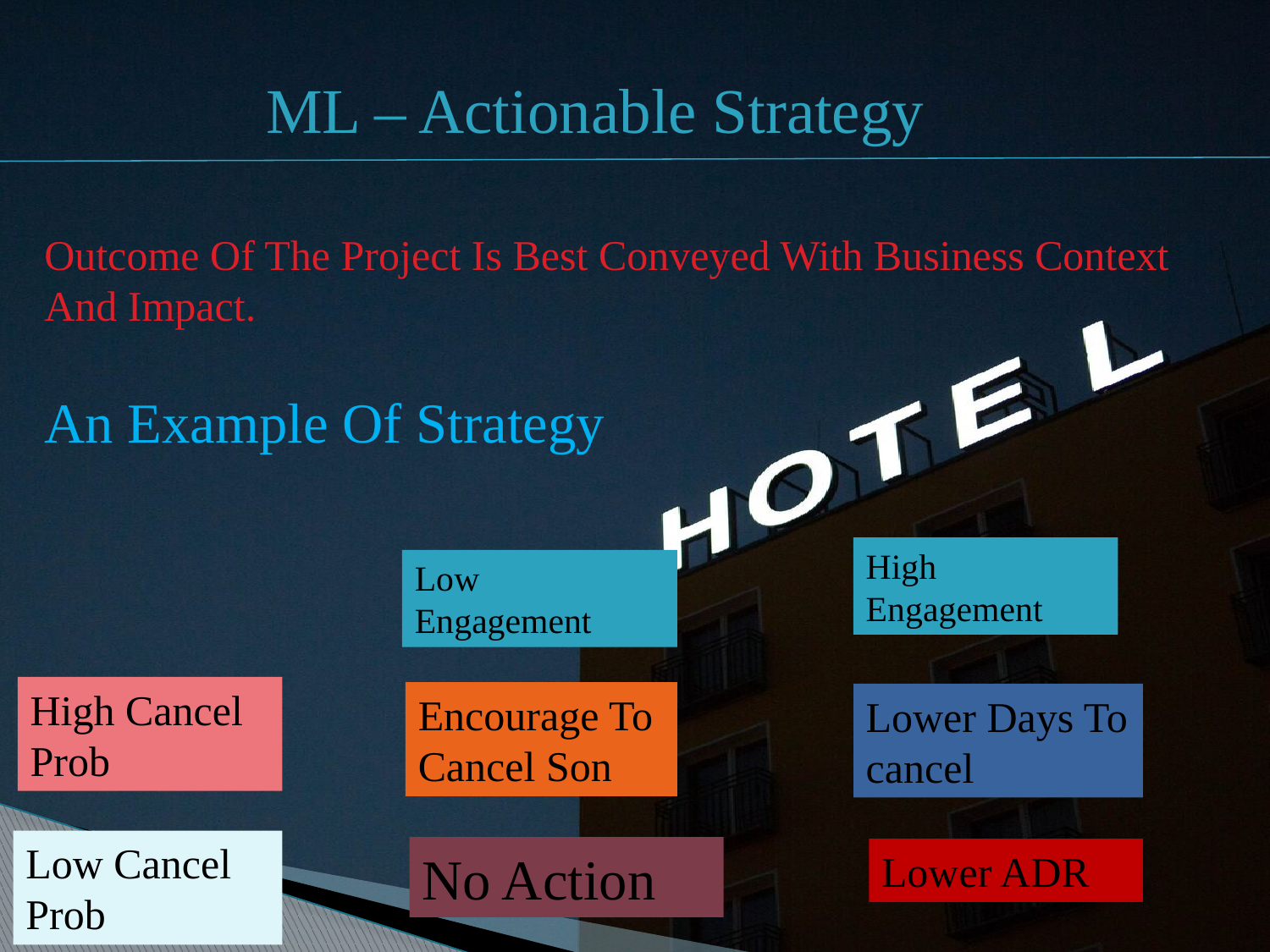

ML – Actionable Strategy
Outcome Of The Project Is Best Conveyed With Business Context And Impact.
An Example Of Strategy
High Engagement
Low Engagement
High Cancel Prob
Encourage To Cancel Son
Lower Days To cancel
Low Cancel Prob
No Action
Lower ADR